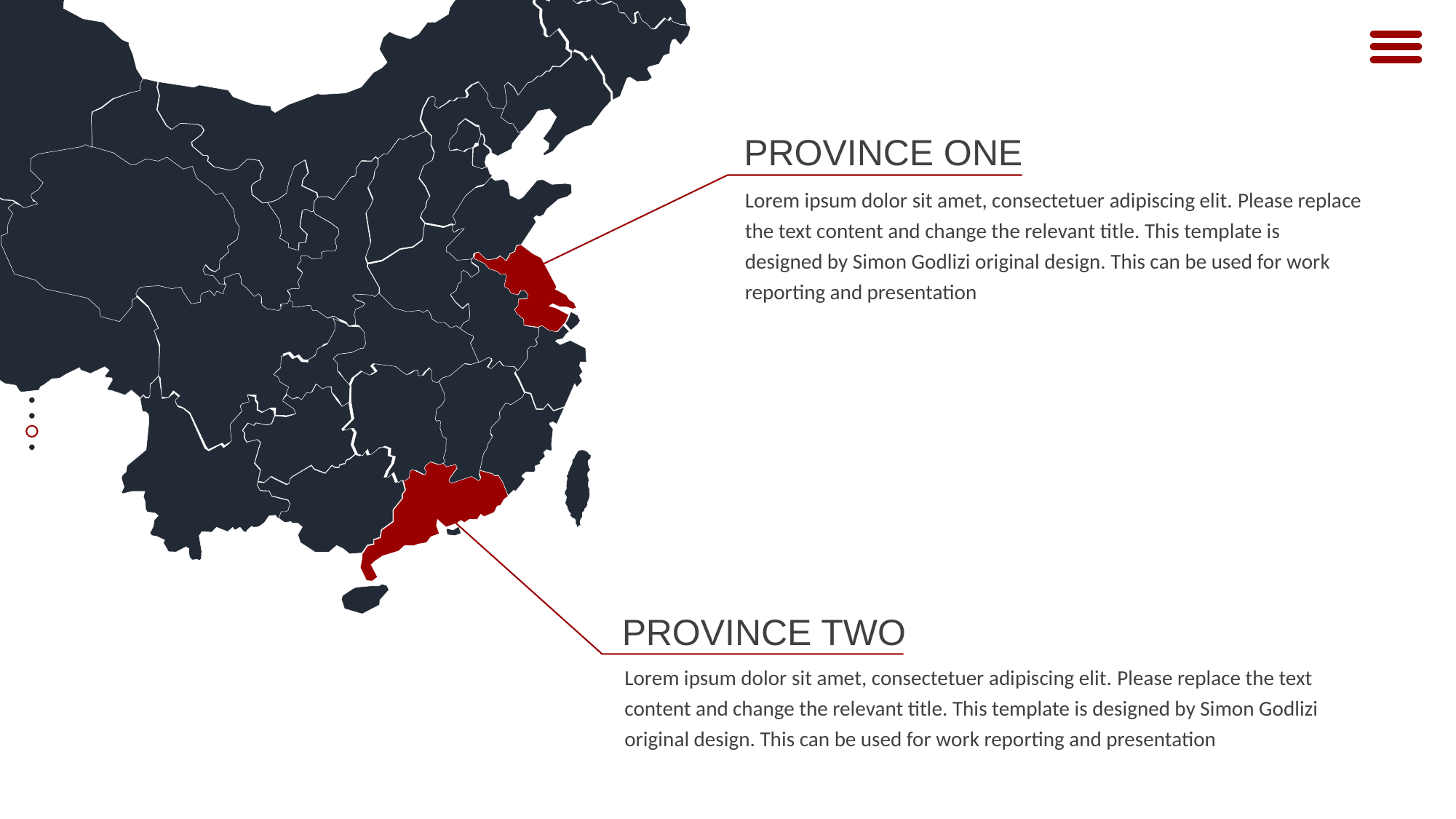

PROVINCE ONE

Lorem ipsum dolor sit amet, consectetuer adipiscing elit. Please replace the text content and change the relevant title. This template is designed by Simon Godlizi original design. This can be used for work reporting and presentation

PROVINCE TWO
Lorem ipsum dolor sit amet, consectetuer adipiscing elit. Please replace the text content and change the relevant title. This template is designed by Simon Godlizi original design. This can be used for work reporting and presentation